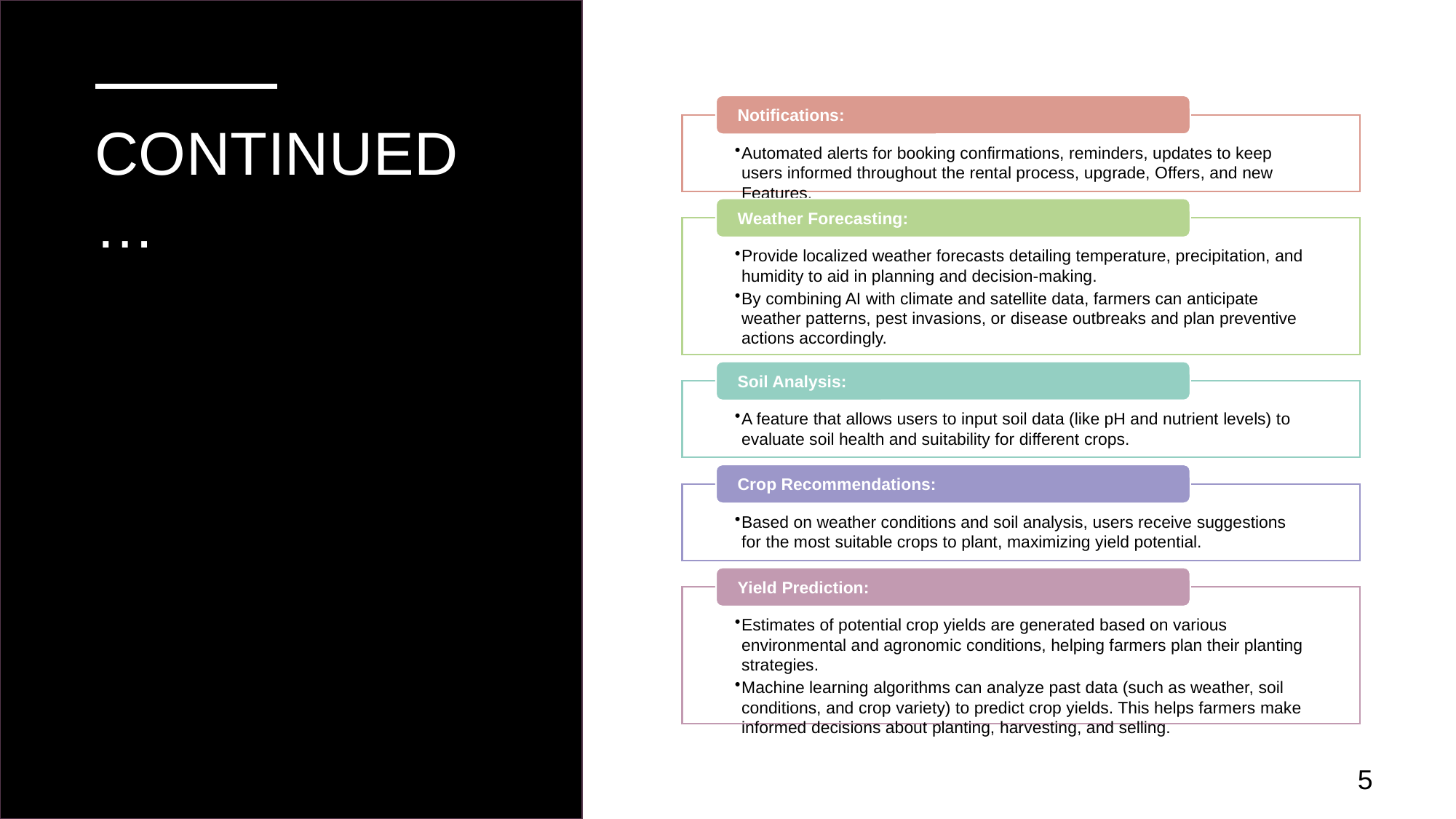

Automated alerts for booking confirmations, reminders, updates to keep users informed throughout the rental process, upgrade, Offers, and new Features.
Notifications:
Provide localized weather forecasts detailing temperature, precipitation, and humidity to aid in planning and decision-making.
By combining AI with climate and satellite data, farmers can anticipate weather patterns, pest invasions, or disease outbreaks and plan preventive actions accordingly.
Weather Forecasting:
A feature that allows users to input soil data (like pH and nutrient levels) to evaluate soil health and suitability for different crops.
Soil Analysis:
Based on weather conditions and soil analysis, users receive suggestions for the most suitable crops to plant, maximizing yield potential.
Crop Recommendations:
Estimates of potential crop yields are generated based on various environmental and agronomic conditions, helping farmers plan their planting strategies.
Machine learning algorithms can analyze past data (such as weather, soil conditions, and crop variety) to predict crop yields. This helps farmers make informed decisions about planting, harvesting, and selling.
Yield Prediction:
# Continued…
5